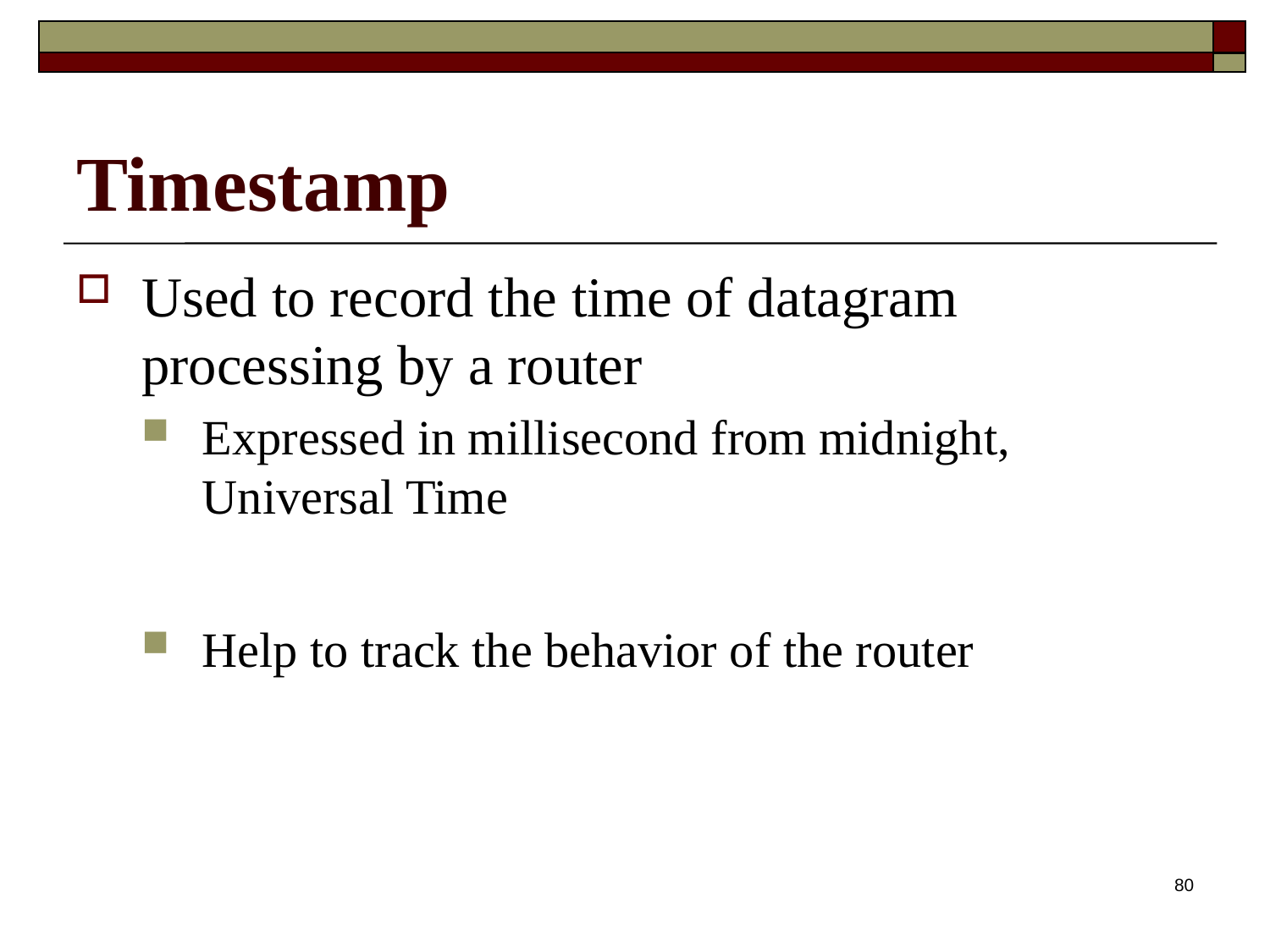

# Timestamp
Used to record the time of datagram processing by a router
Expressed in millisecond from midnight, Universal Time

Help to track the behavior of the router

80